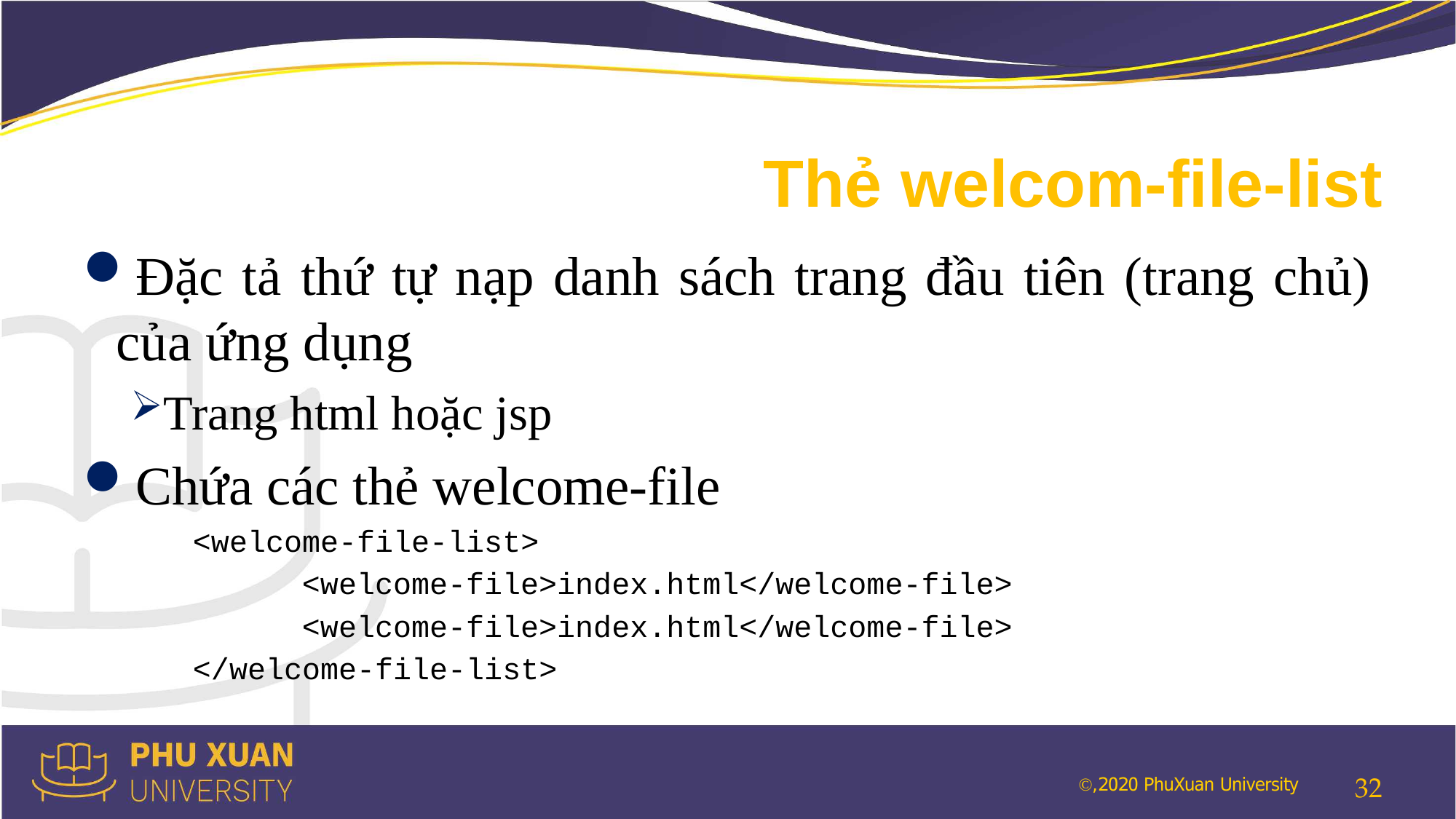

# Thẻ welcom-file-list
Đặc tả thứ tự nạp danh sách trang đầu tiên (trang chủ) của ứng dụng
Trang html hoặc jsp
Chứa các thẻ welcome-file
	<welcome-file-list>
		<welcome-file>index.html</welcome-file>
		<welcome-file>index.html</welcome-file>
	</welcome-file-list>

32